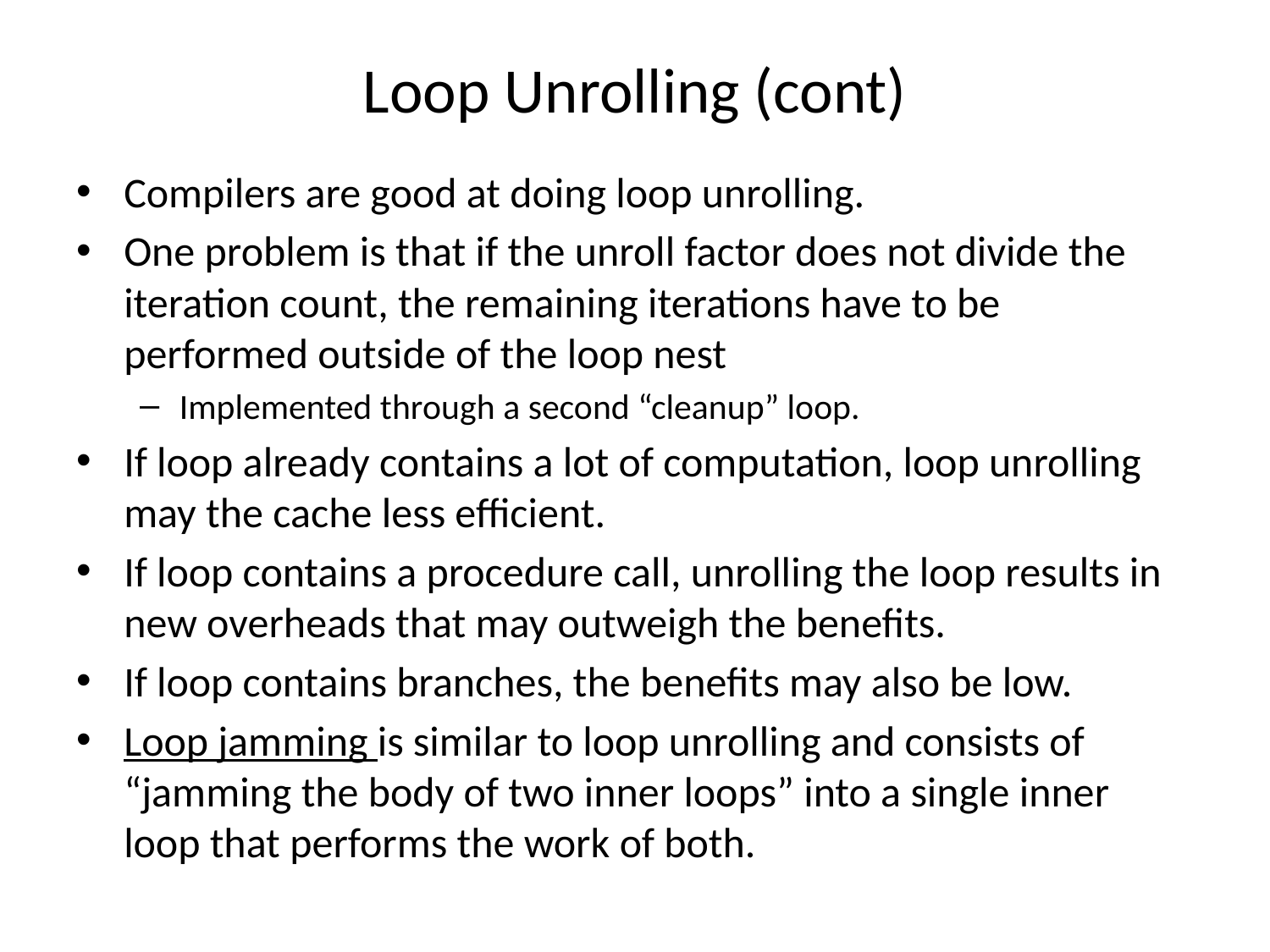

# Loop Unrolling (cont)
Compilers are good at doing loop unrolling.
One problem is that if the unroll factor does not divide the iteration count, the remaining iterations have to be performed outside of the loop nest
Implemented through a second “cleanup” loop.
If loop already contains a lot of computation, loop unrolling may the cache less efficient.
If loop contains a procedure call, unrolling the loop results in new overheads that may outweigh the benefits.
If loop contains branches, the benefits may also be low.
Loop jamming is similar to loop unrolling and consists of “jamming the body of two inner loops” into a single inner loop that performs the work of both.